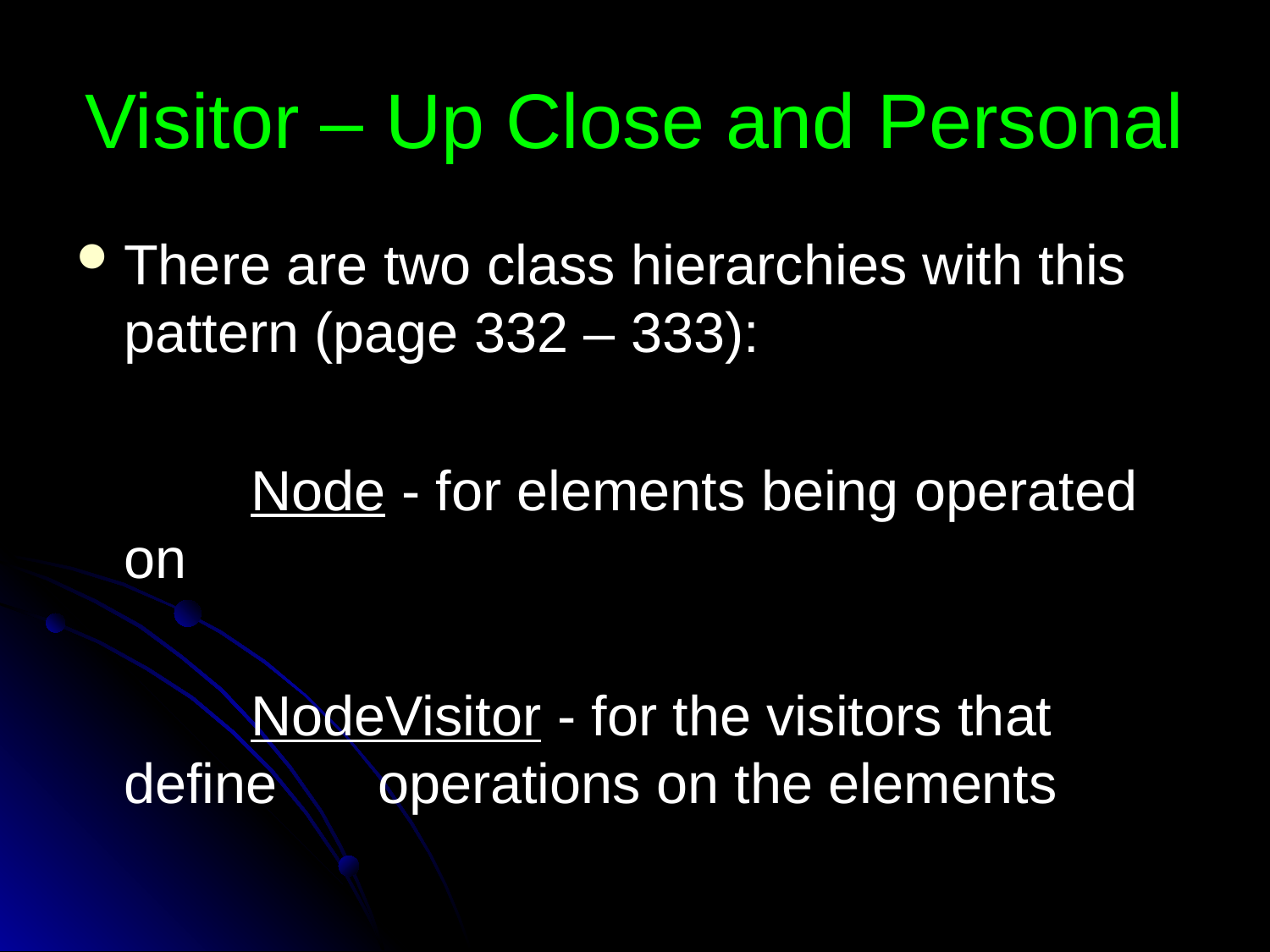

# Visitor – Up Close and Personal
There are two class hierarchies with this pattern (page 332 – 333):

		Node - for elements being operated on

		NodeVisitor - for the visitors that define  	operations on the elements